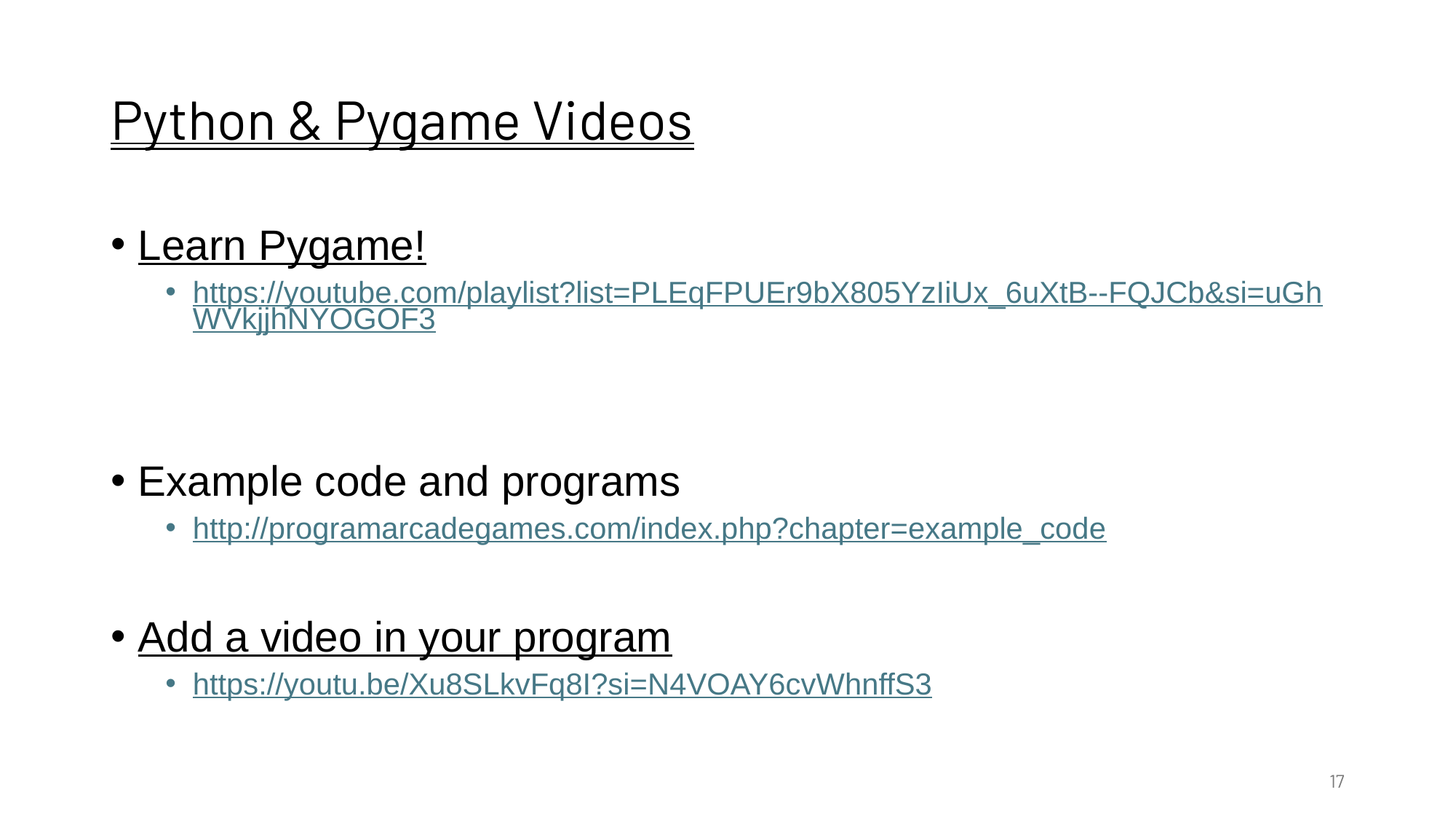

# Python & Pygame Videos
Learn Pygame!
https://youtube.com/playlist?list=PLEqFPUEr9bX805YzIiUx_6uXtB--FQJCb&si=uGhWVkjjhNYOGOF3

Example code and programs
http://programarcadegames.com/index.php?chapter=example_code

Add a video in your program
https://youtu.be/Xu8SLkvFq8I?si=N4VOAY6cvWhnffS3
17